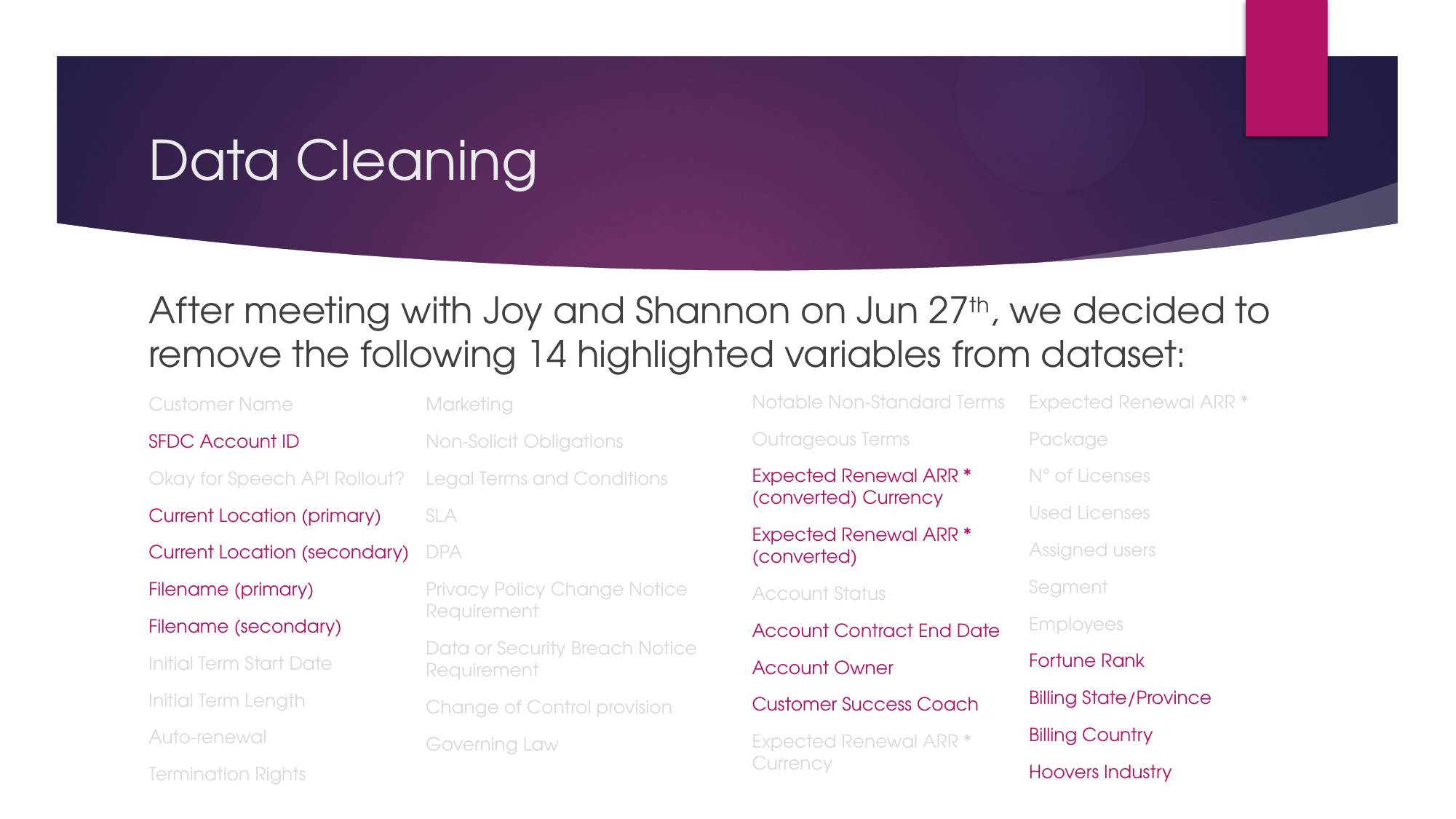

# Data Cleaning
After meeting with Joy and Shannon on Jun 27th, we decided to remove the following 14 highlighted variables from dataset:
Notable Non-Standard Terms
Outrageous Terms
Expected Renewal ARR * (converted) Currency
Expected Renewal ARR * (converted)
Account Status
Account Contract End Date
Account Owner
Customer Success Coach
Expected Renewal ARR * Currency

Expected Renewal ARR *
Package
N° of Licenses
Used Licenses
Assigned users
Segment
Employees
Fortune Rank
Billing State/Province
Billing Country
Hoovers Industry

Customer Name
SFDC Account ID
Okay for Speech API Rollout?
Current Location (primary)
Current Location (secondary)
Filename (primary)
Filename (secondary)
Initial Term Start Date
Initial Term Length
Auto-renewal
Termination Rights

Marketing
Non-Solicit Obligations
Legal Terms and Conditions
SLA
DPA
Privacy Policy Change Notice Requirement
Data or Security Breach Notice Requirement
Change of Control provision
Governing Law